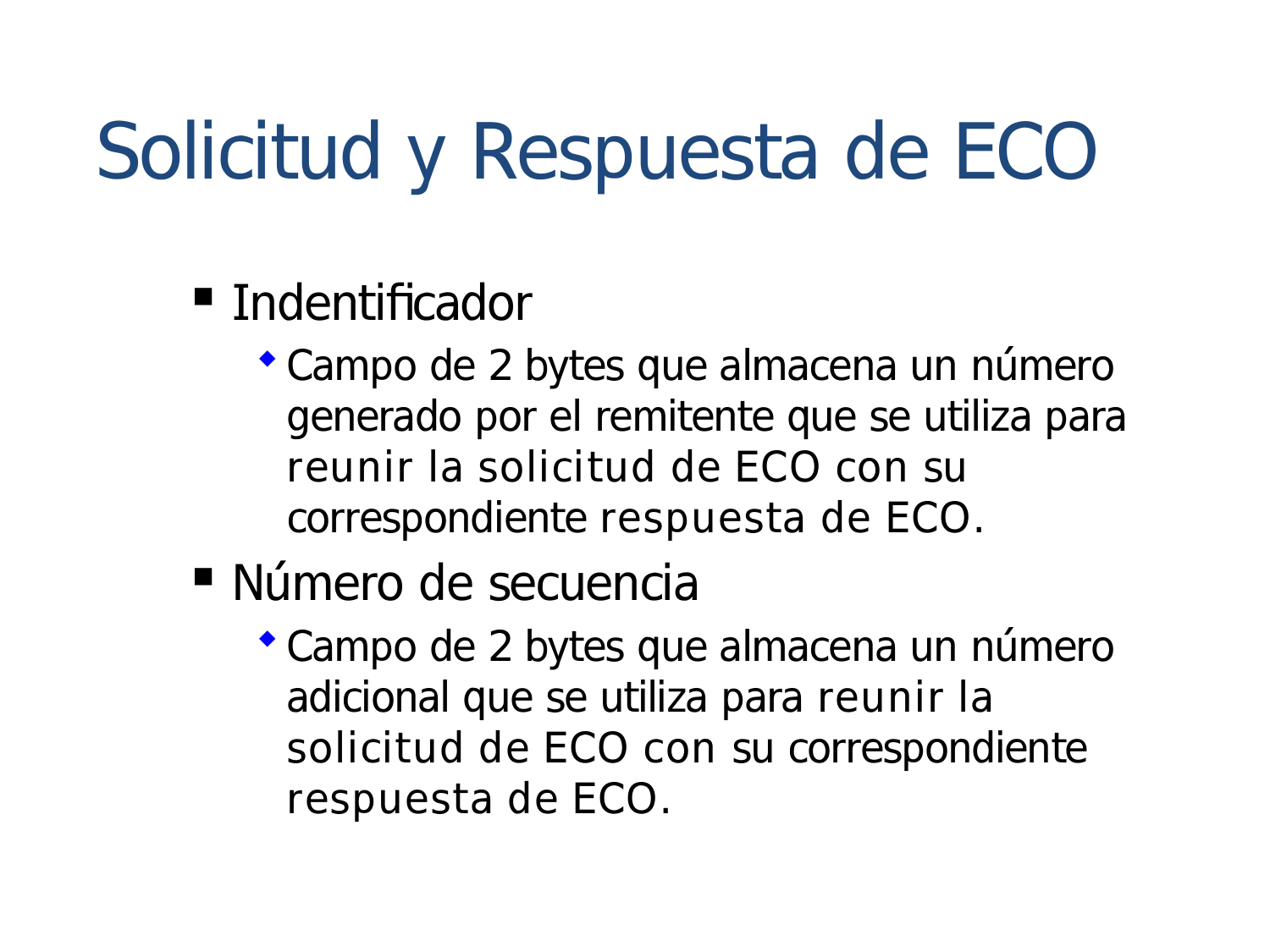

Solicitud y Respuesta de ECO
Indentificador
Campo de 2 bytes que almacena un número generado por el remitente que se utiliza para reunir la solicitud de ECO con su correspondiente respuesta de ECO.
Número de secuencia
Campo de 2 bytes que almacena un número adicional que se utiliza para reunir la solicitud de ECO con su correspondiente respuesta de ECO.